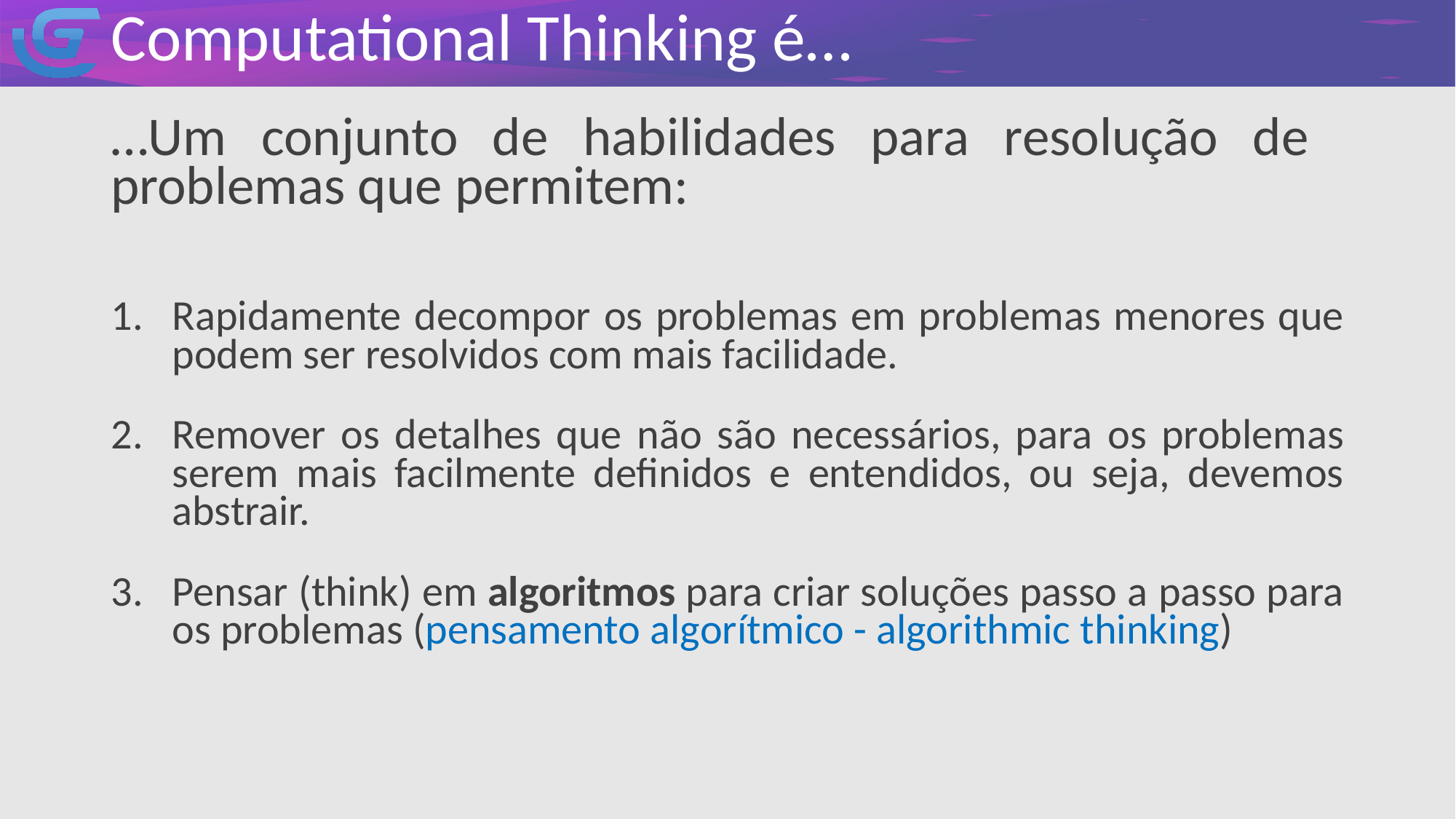

Computational Thinking é…
…Um conjunto de habilidades para resolução de  problemas que permitem:

Rapidamente decompor os problemas em problemas menores que podem ser resolvidos com mais facilidade.
Remover os detalhes que não são necessários, para os problemas serem mais facilmente definidos e entendidos, ou seja, devemos abstrair.
Pensar (think) em algoritmos para criar soluções passo a passo para os problemas (pensamento algorítmico - algorithmic thinking)